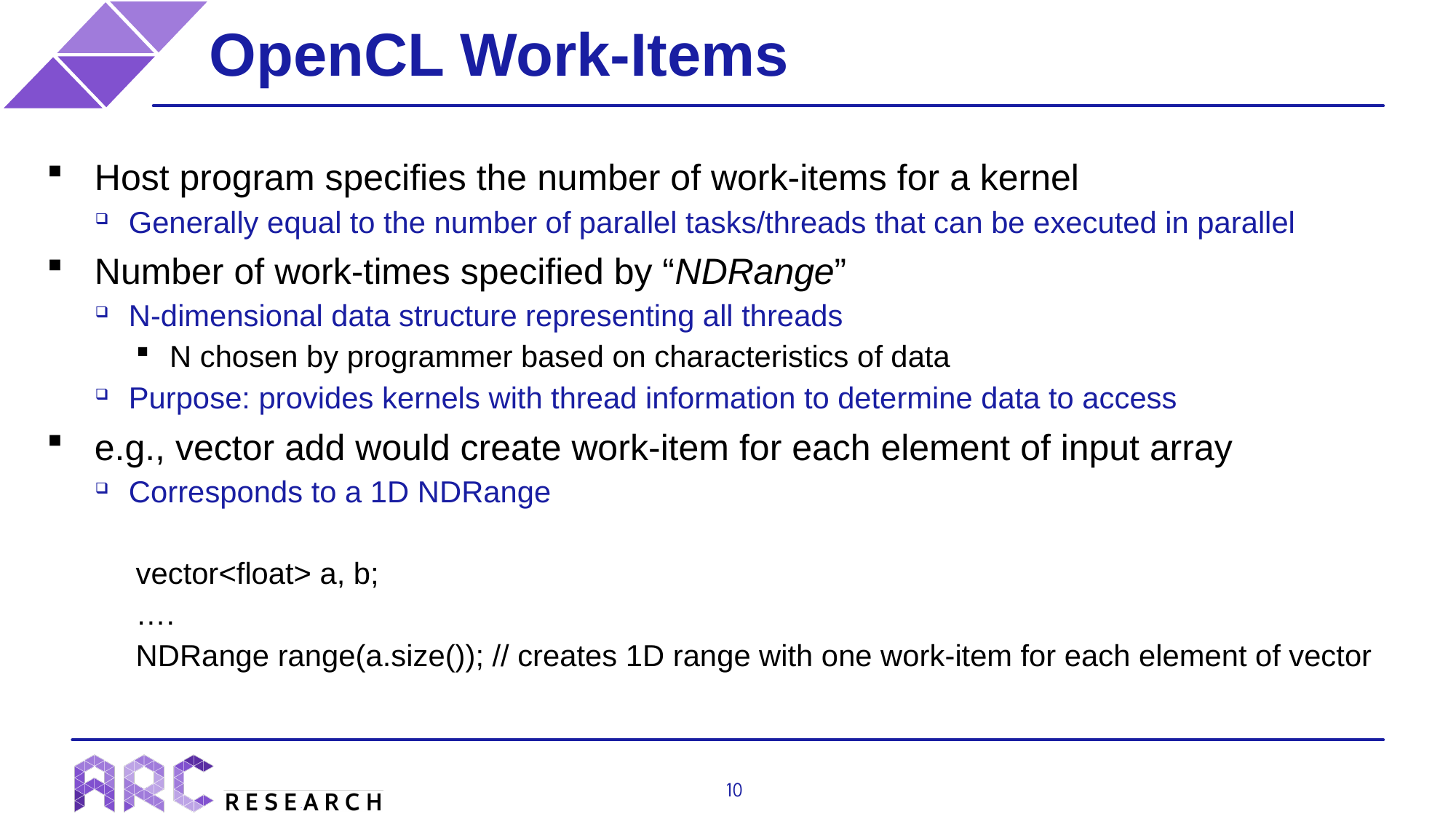

OpenCL Work-Items
Host program specifies the number of work-items for a kernel
Generally equal to the number of parallel tasks/threads that can be executed in parallel
Number of work-times specified by “NDRange”
N-dimensional data structure representing all threads
N chosen by programmer based on characteristics of data
Purpose: provides kernels with thread information to determine data to access
e.g., vector add would create work-item for each element of input array
Corresponds to a 1D NDRange

vector<float> a, b;
….
NDRange range(a.size()); // creates 1D range with one work-item for each element of vector

10